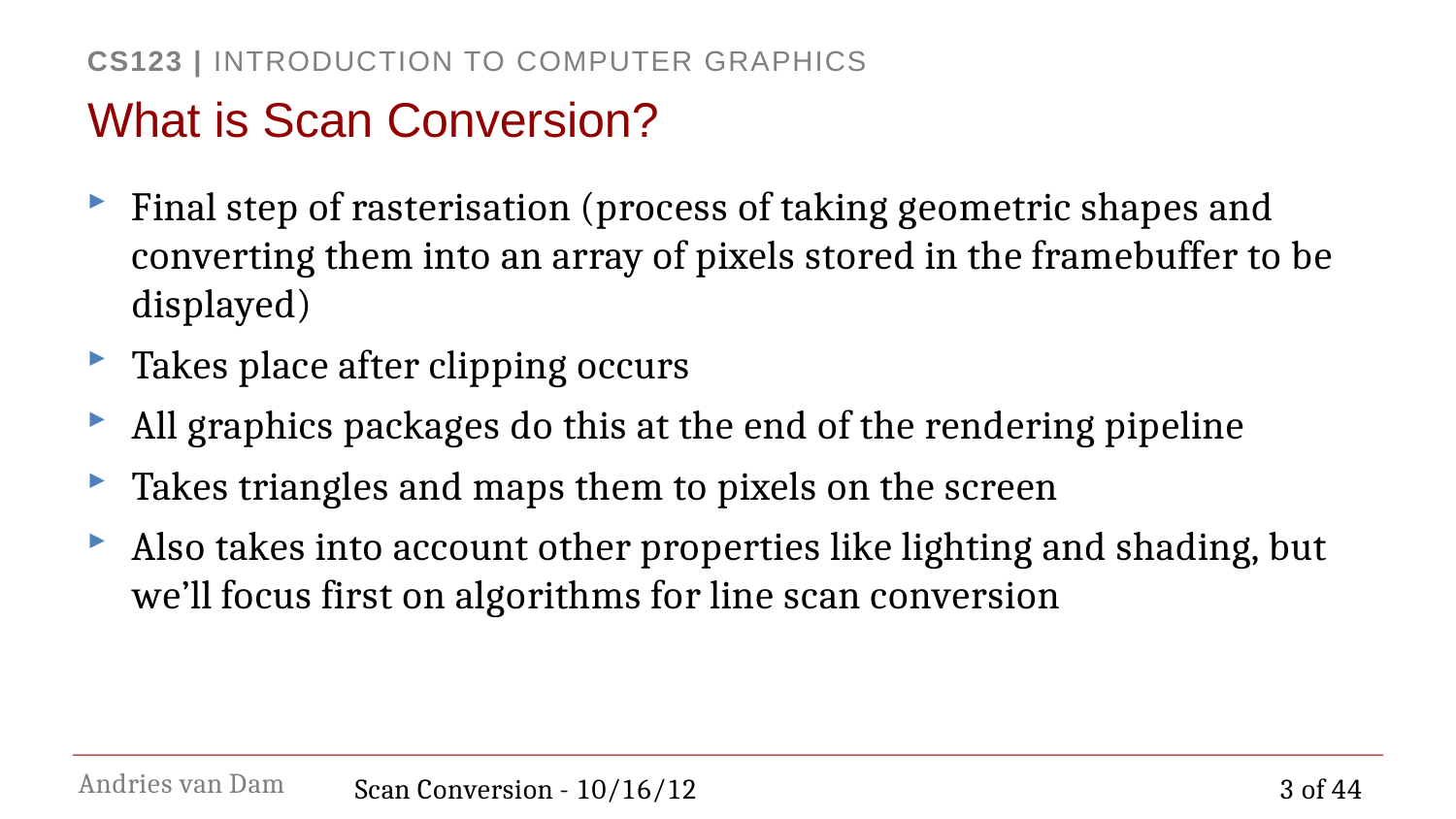

# What is Scan Conversion?
Final step of rasterisation (process of taking geometric shapes and converting them into an array of pixels stored in the framebuffer to be displayed)
Takes place after clipping occurs
All graphics packages do this at the end of the rendering pipeline
Takes triangles and maps them to pixels on the screen
Also takes into account other properties like lighting and shading, but we’ll focus first on algorithms for line scan conversion
Scan Conversion - 10/16/12
3 of 44